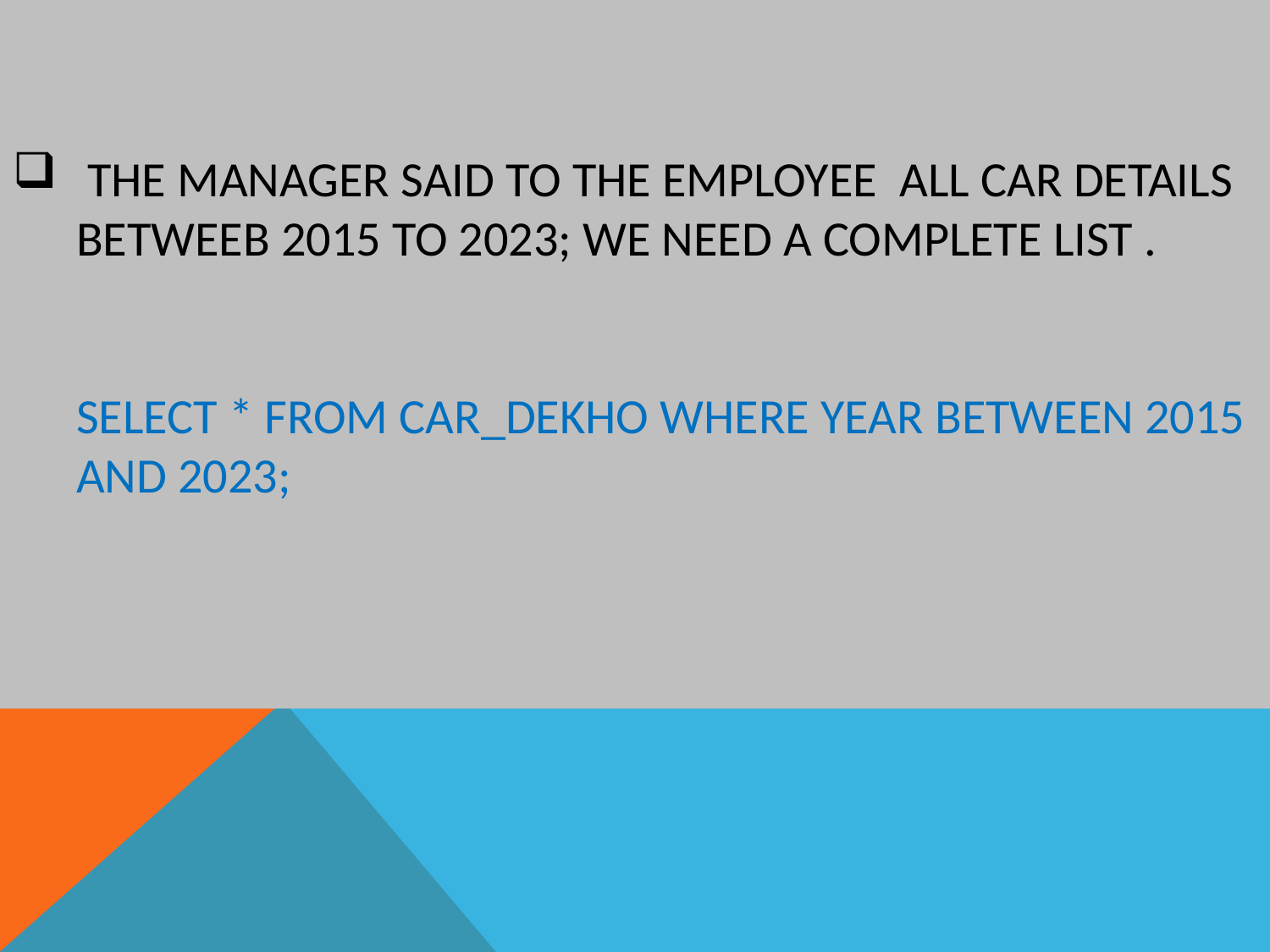

# The manager said to the employee  all car details betweeb 2015 to 2023; we need a complete list . SELECT * FROM Car_dekho WHERE year BETWEEN 2015 AND 2023;